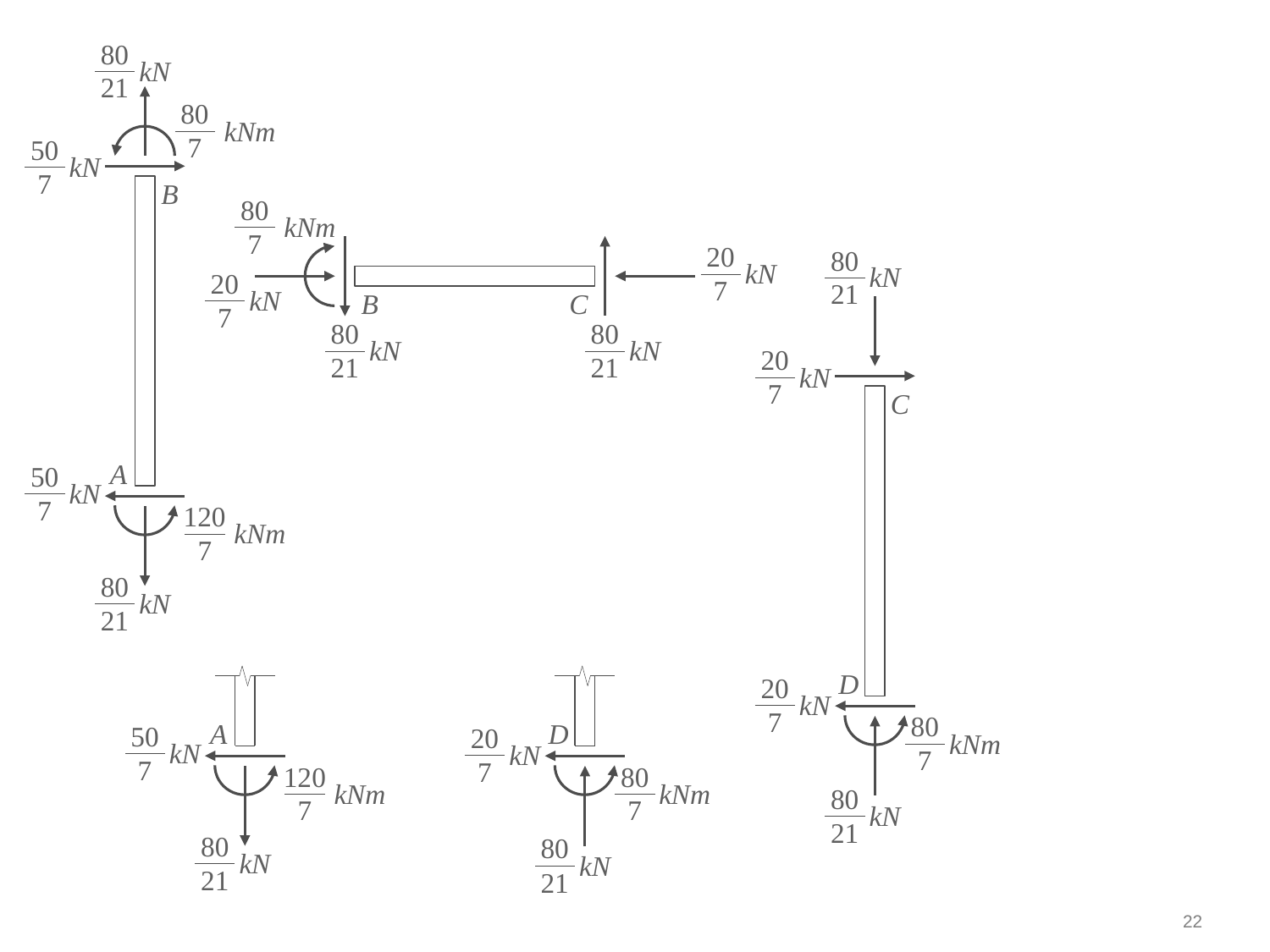

80
21
kN
50
7
kN
50
7
kN
120
7
kNm
80
21
kN
80
7
kNm

B
A

80
7
kNm
20
7
kN
20
7
kN
80
21
80
21
kN
kN

B
C
80
21
kN
20
7
kN
20
7
kN
80
7
kNm
80
21
kN

C
D

A
50
7

kN
120
7
kNm
80
21
kN
D
20
7

kN
80
7
kNm
80
21
kN